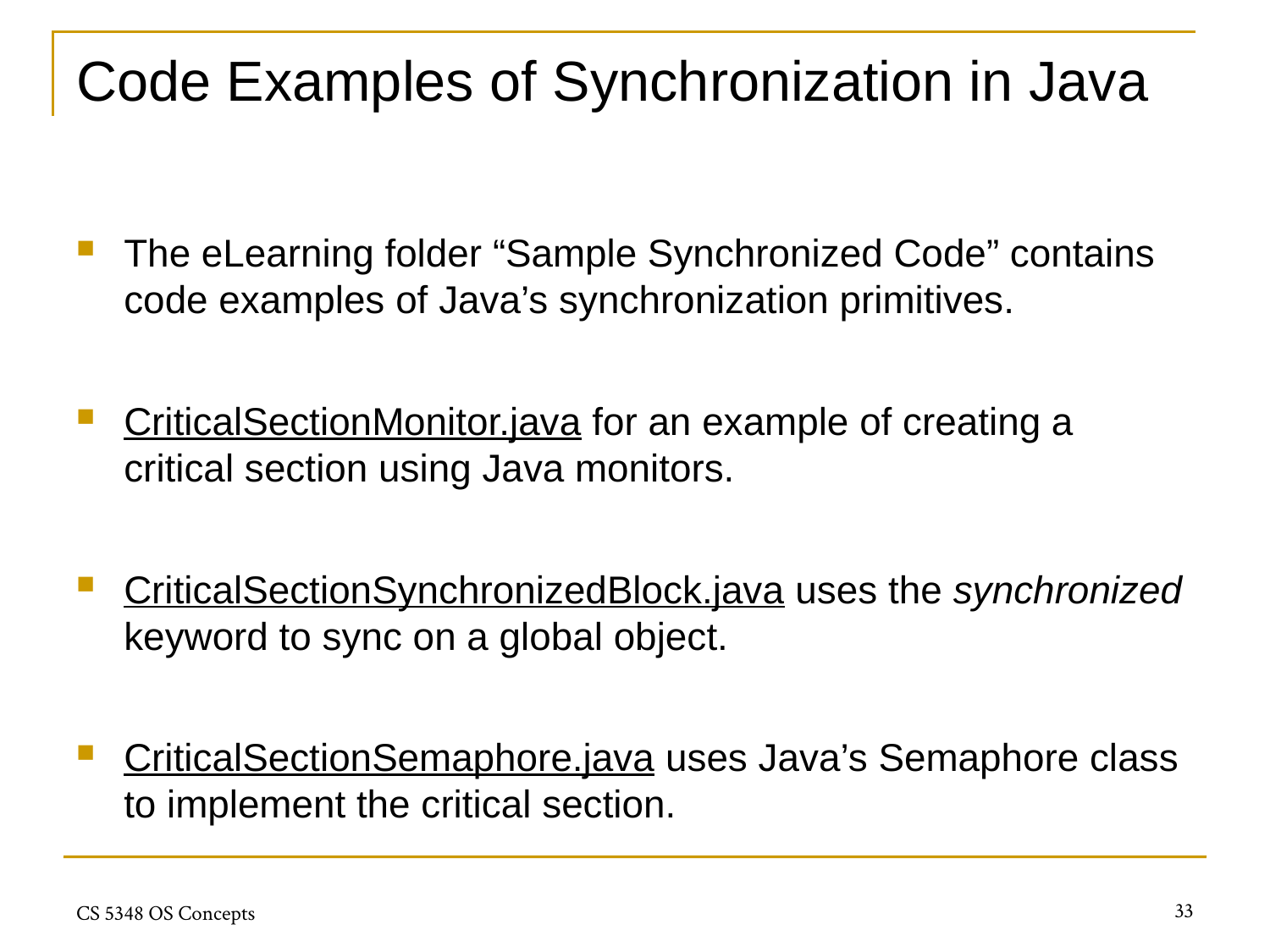

# Code Examples of Synchronization in Java
The eLearning folder “Sample Synchronized Code” contains code examples of Java’s synchronization primitives.

CriticalSectionMonitor.java for an example of creating a critical section using Java monitors.

CriticalSectionSynchronizedBlock.java uses the synchronized keyword to sync on a global object.

CriticalSectionSemaphore.java uses Java’s Semaphore class to implement the critical section.
33
CS 5348 OS Concepts